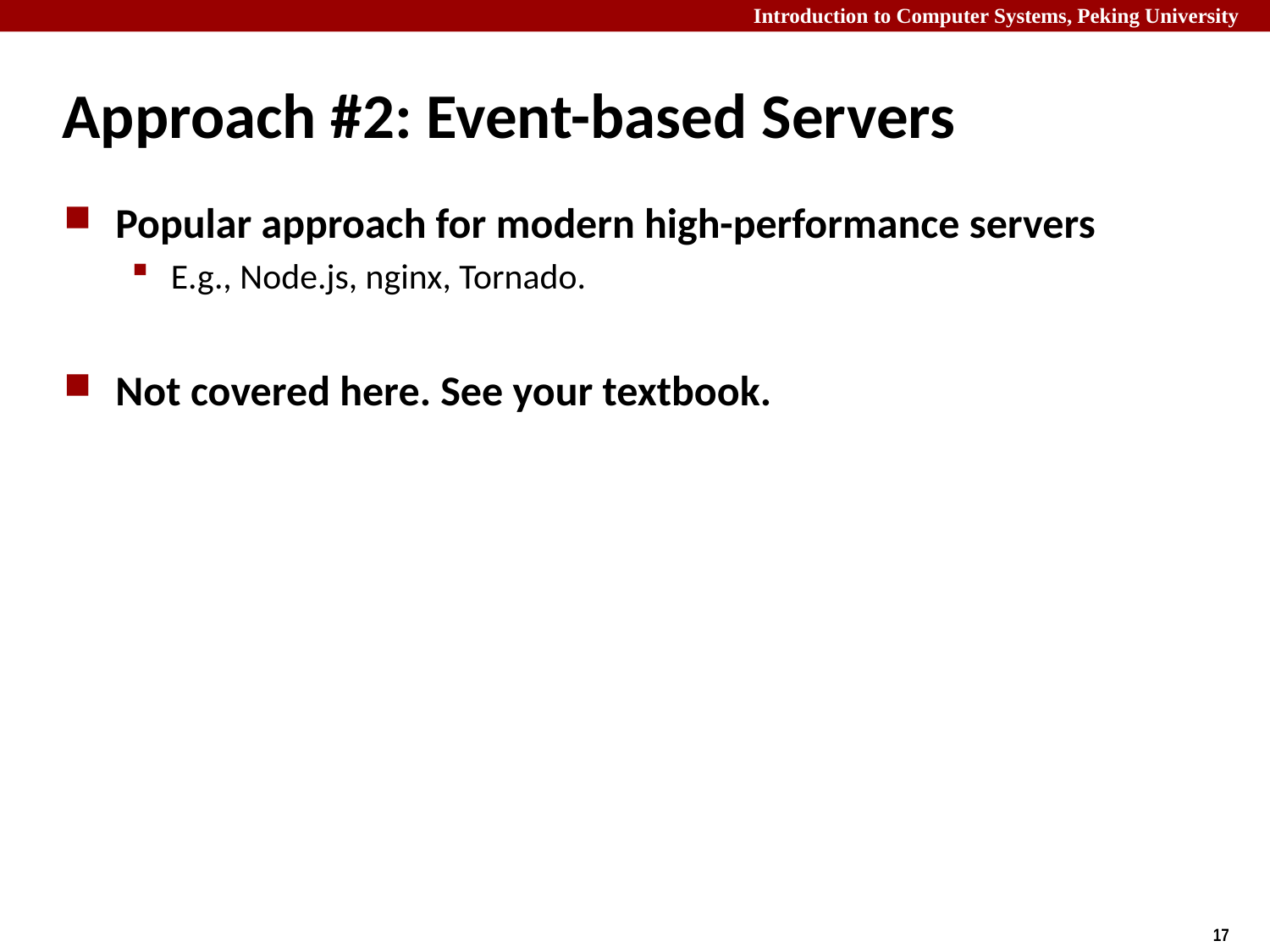

# Approach #2: Event-based Servers
Popular approach for modern high-performance servers
E.g., Node.js, nginx, Tornado.

Not covered here. See your textbook.